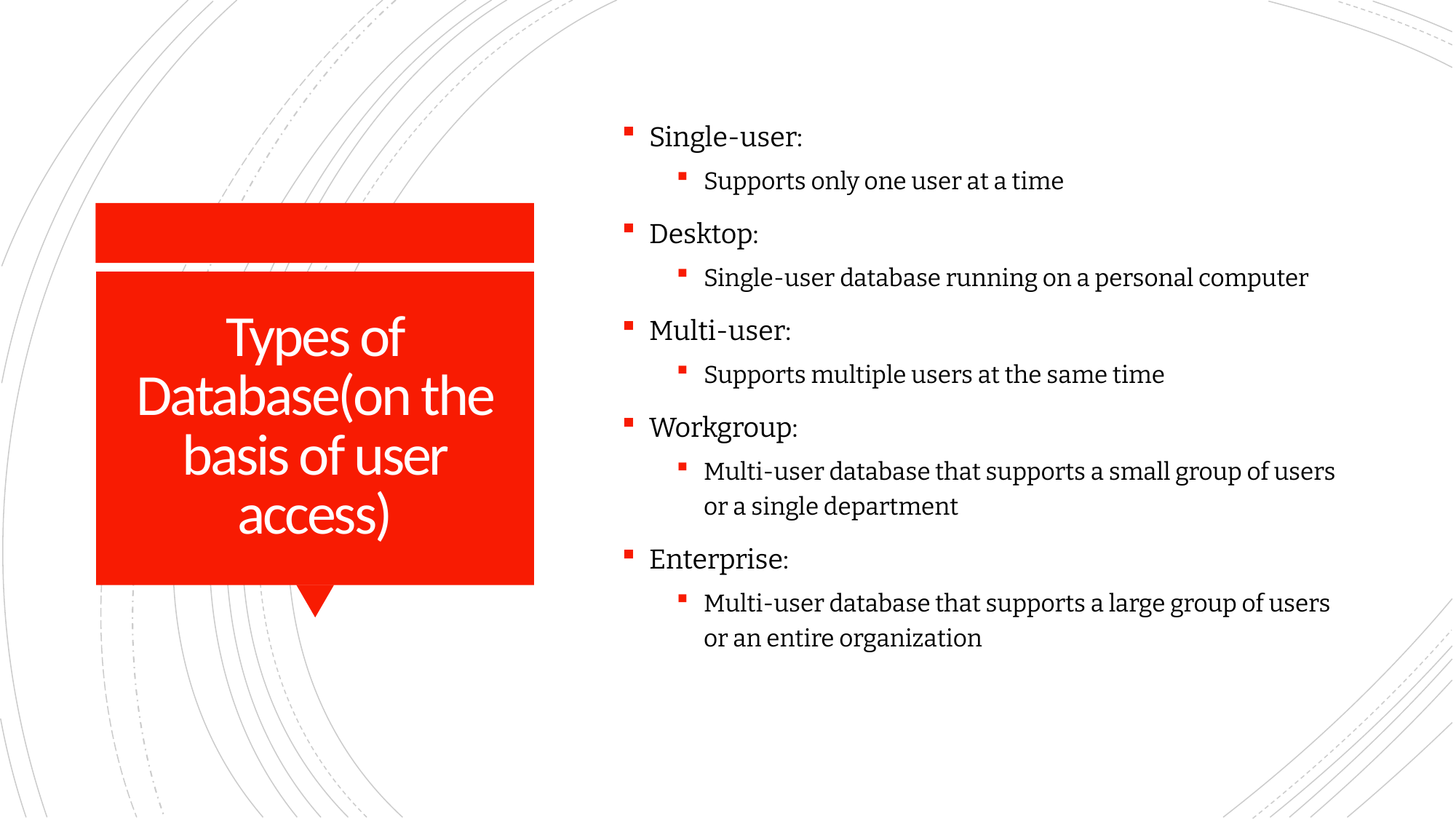

Single-user:
Supports only one user at a time
Desktop:
Single-user database running on a personal computer
Multi-user:
Supports multiple users at the same time
Workgroup:
Multi-user database that supports a small group of users or a single department
Enterprise:
Multi-user database that supports a large group of users or an entire organization

# Types of Database(on the basis of user access)